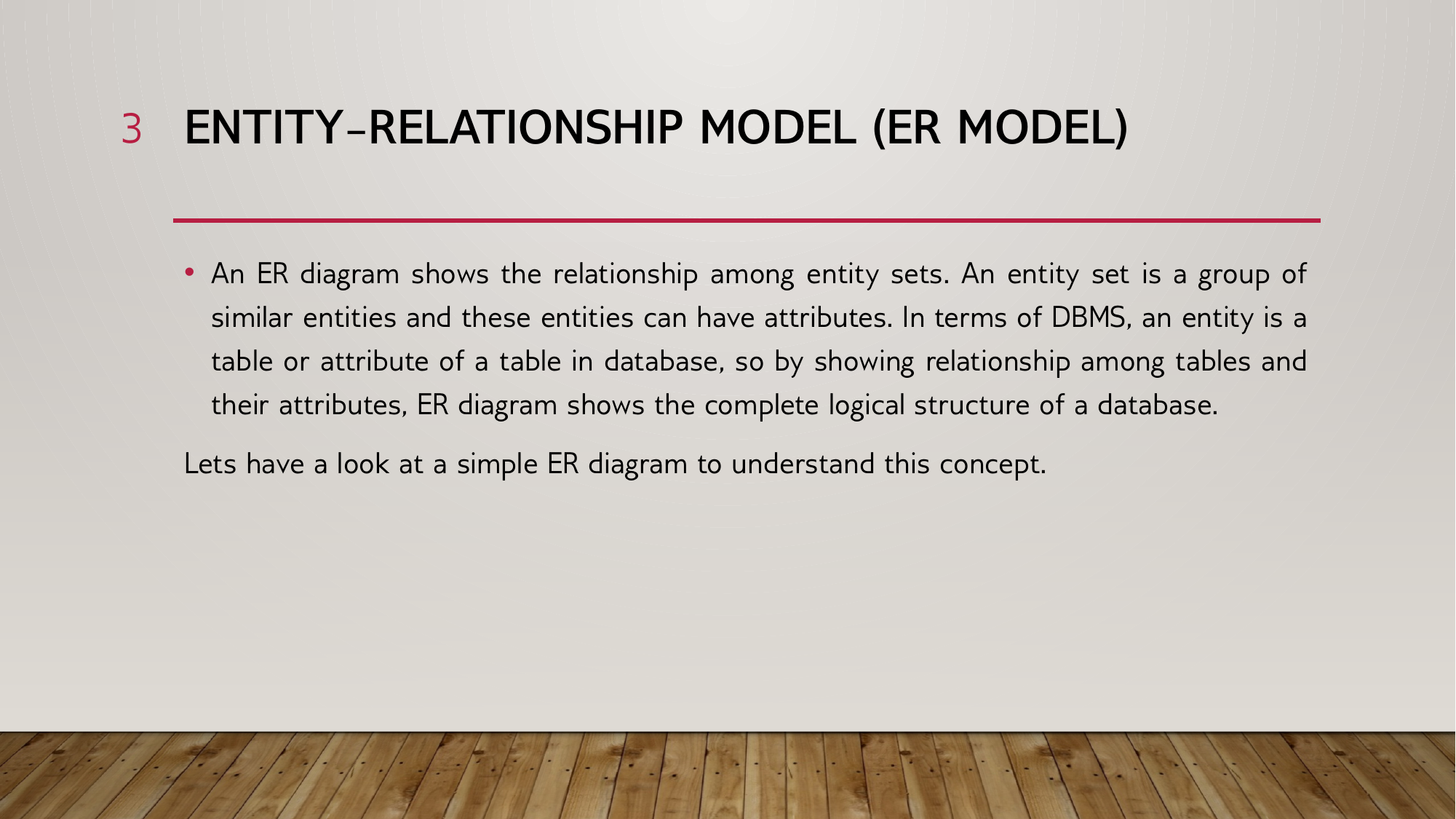

3
# Entity–relationship model (ER model)
An ER diagram shows the relationship among entity sets. An entity set is a group of similar entities and these entities can have attributes. In terms of DBMS, an entity is a table or attribute of a table in database, so by showing relationship among tables and their attributes, ER diagram shows the complete logical structure of a database.
Lets have a look at a simple ER diagram to understand this concept.